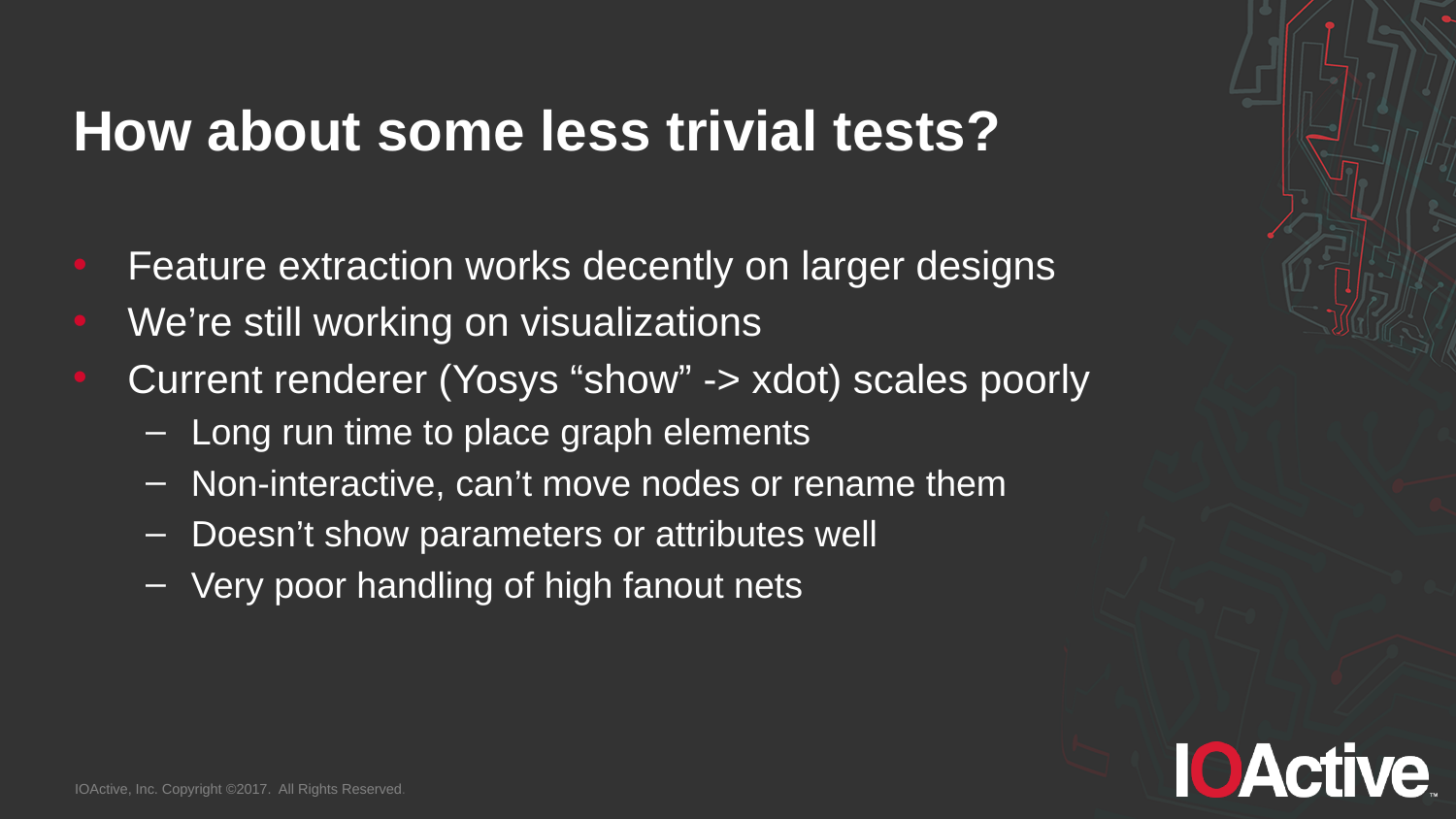

# How about some less trivial tests?
Feature extraction works decently on larger designs
We’re still working on visualizations
Current renderer (Yosys “show” -> xdot) scales poorly
Long run time to place graph elements
Non-interactive, can’t move nodes or rename them
Doesn’t show parameters or attributes well
Very poor handling of high fanout nets